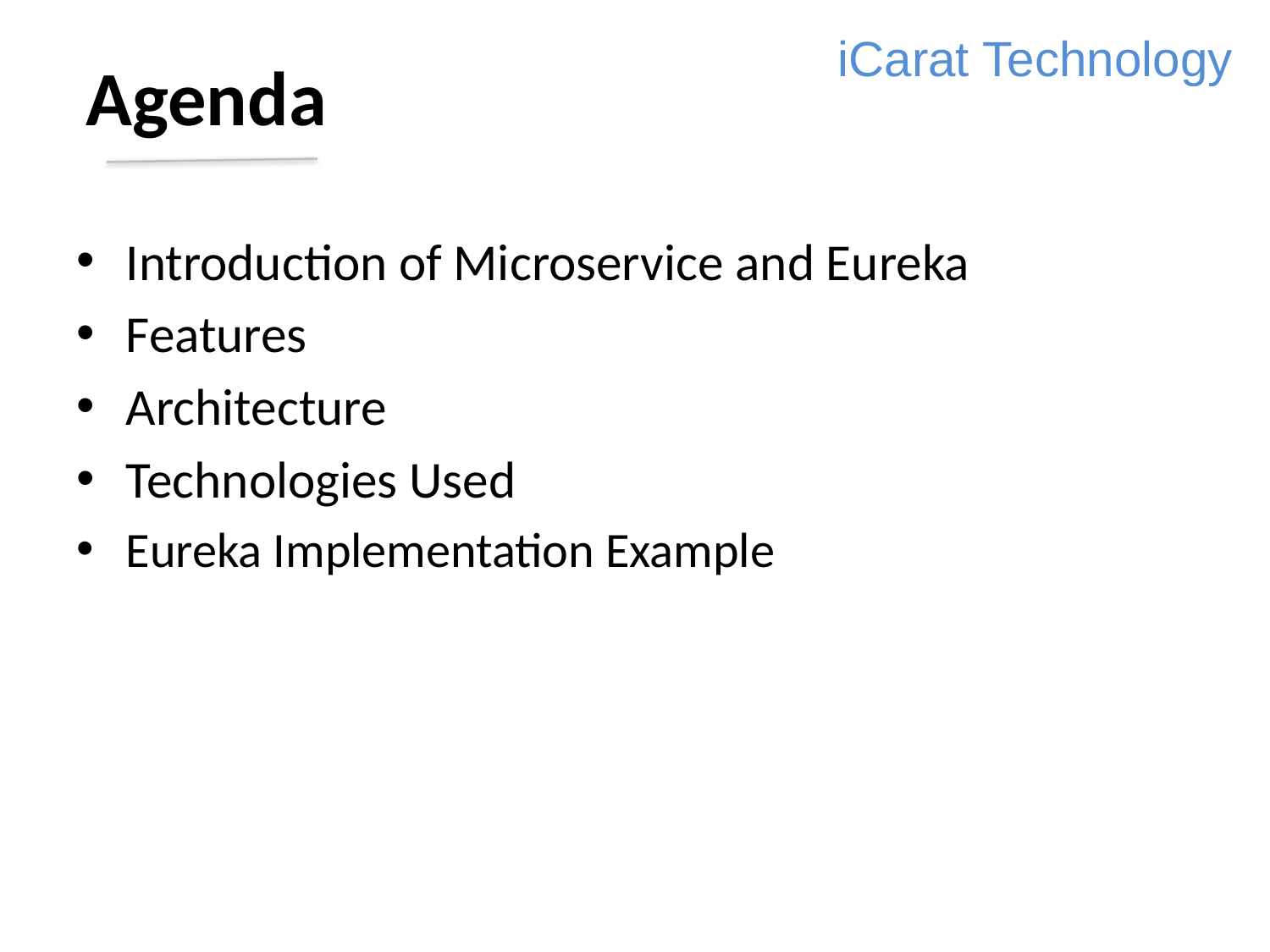

iCarat Technology
# Agenda
Introduction of Microservice and Eureka
Features
Architecture
Technologies Used
Eureka Implementation Example